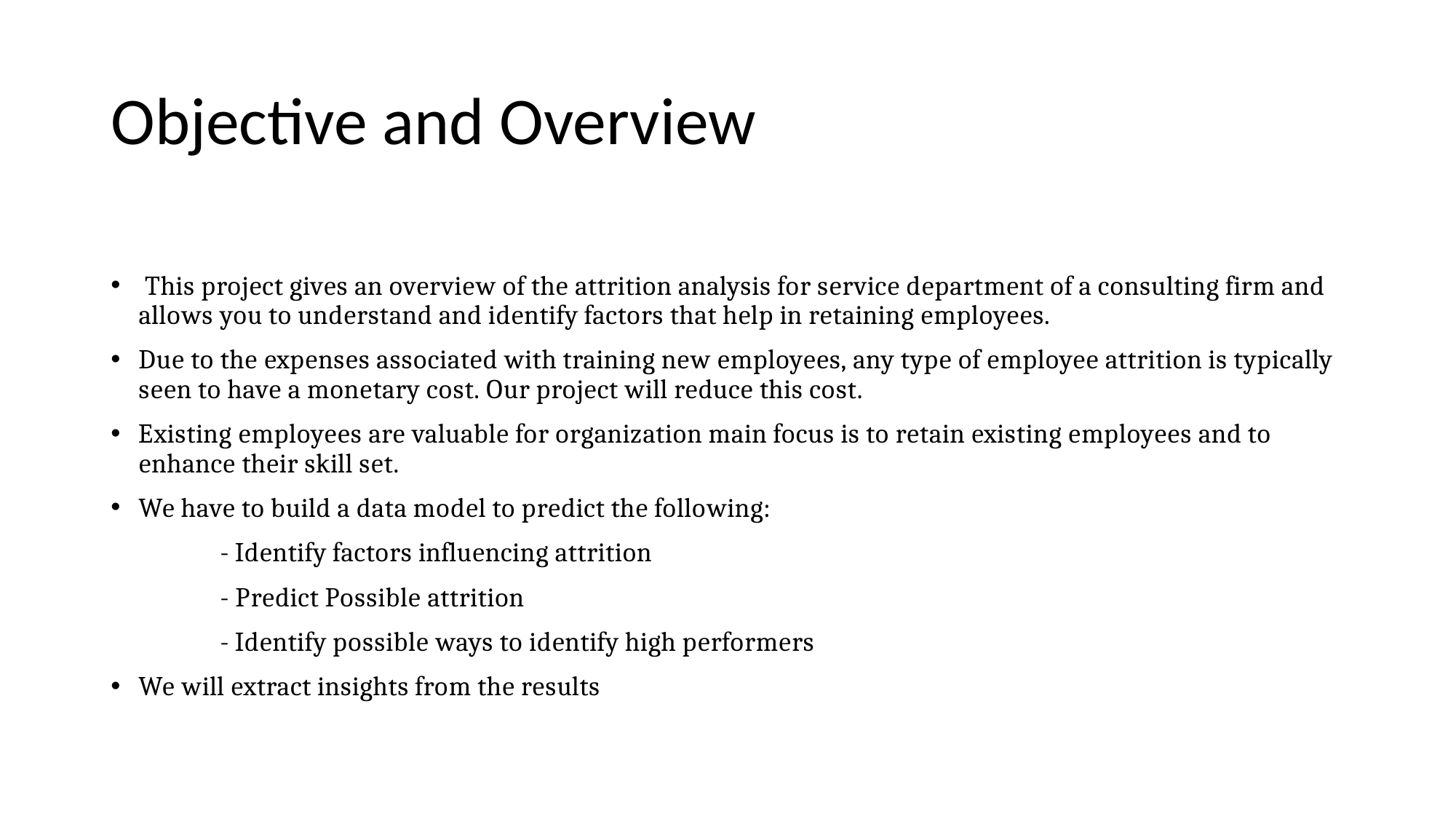

# Objective and Overview

 This project gives an overview of the attrition analysis for service department of a consulting firm and allows you to understand and identify factors that help in retaining employees.
Due to the expenses associated with training new employees, any type of employee attrition is typically seen to have a monetary cost. Our project will reduce this cost.
Existing employees are valuable for organization main focus is to retain existing employees and to enhance their skill set.
We have to build a data model to predict the following:
	- Identify factors influencing attrition
	- Predict Possible attrition
	- Identify possible ways to identify high performers
We will extract insights from the results